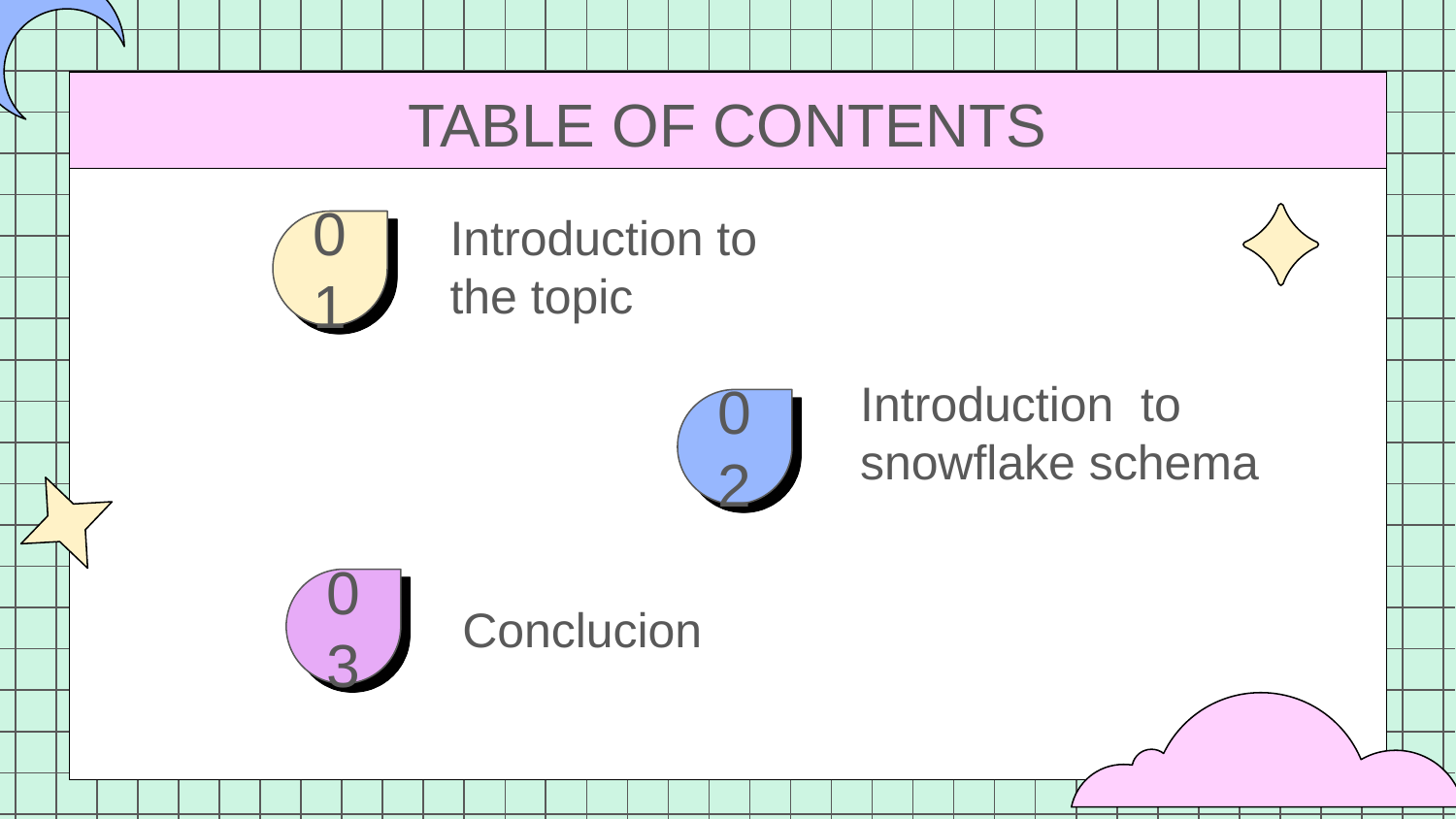

# TABLE OF CONTENTS

01
Introduction to the topic

02
Introduction  to snowflake schema

03
Conclucion